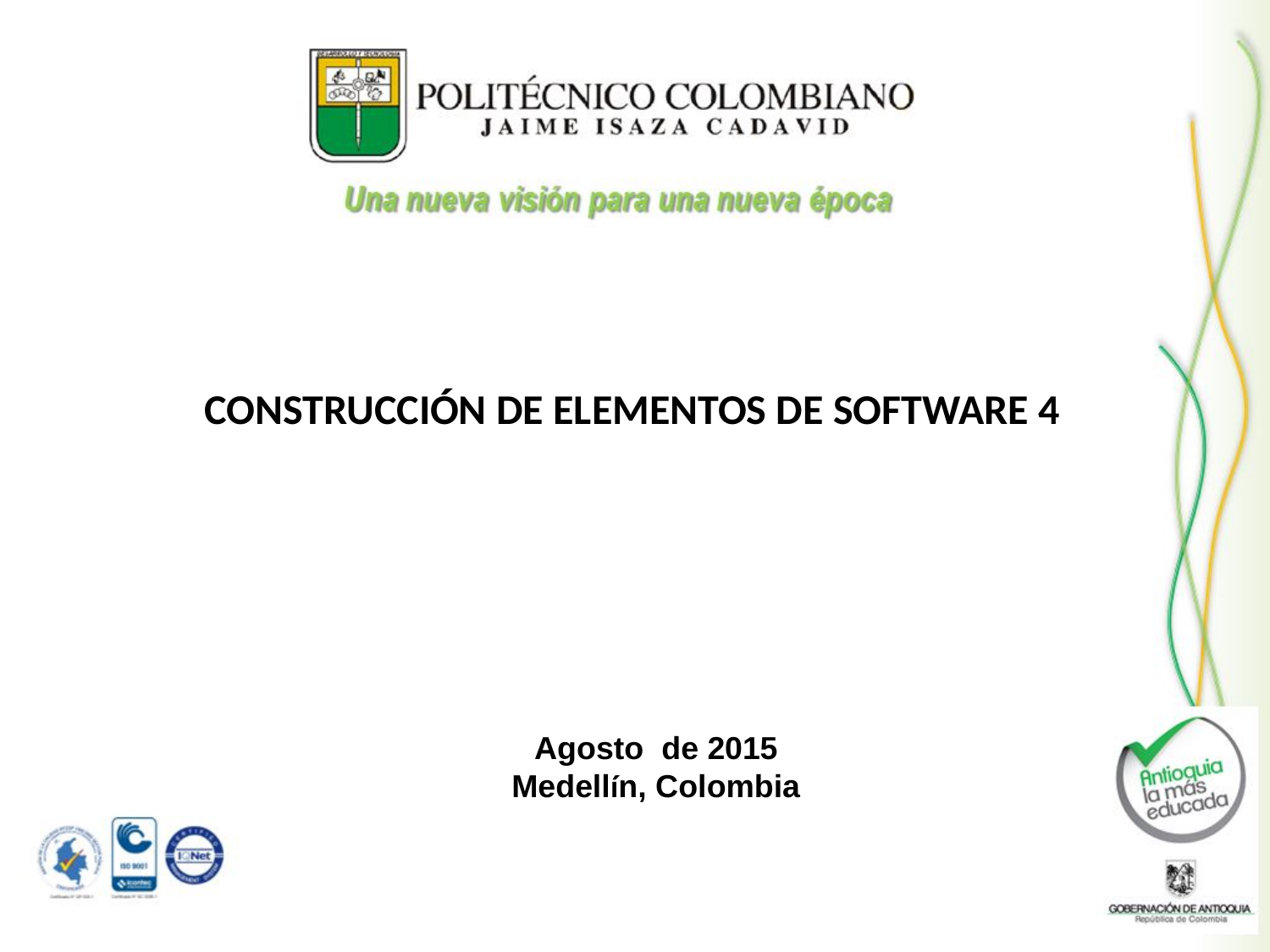

CONSTRUCCIÓN DE ELEMENTOS DE SOFTWARE 4
Agosto  de 2015
Medellín, Colombia